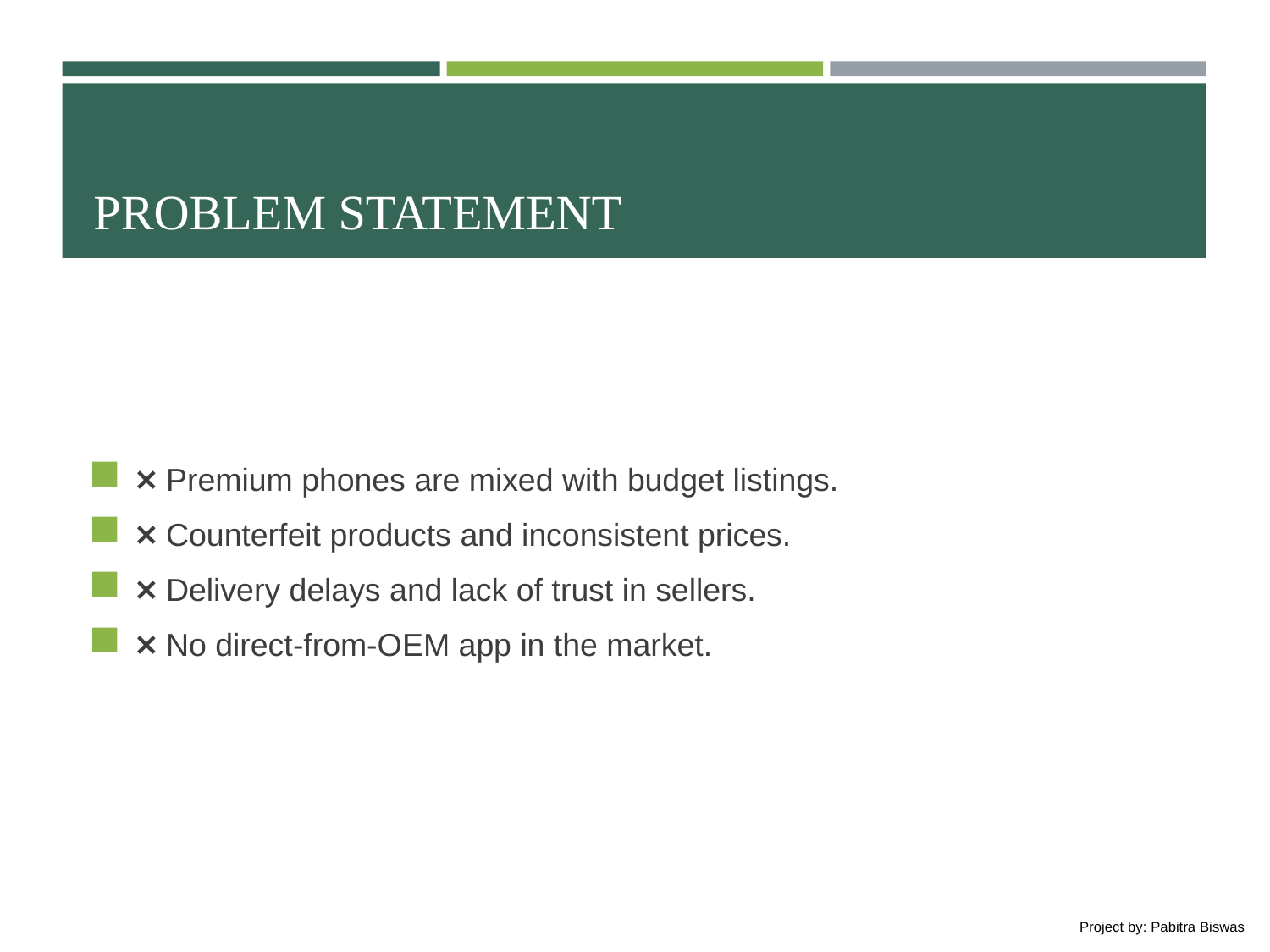

# Problem Statement
❌ Premium phones are mixed with budget listings.
❌ Counterfeit products and inconsistent prices.
❌ Delivery delays and lack of trust in sellers.
❌ No direct-from-OEM app in the market.
Project by: Pabitra Biswas